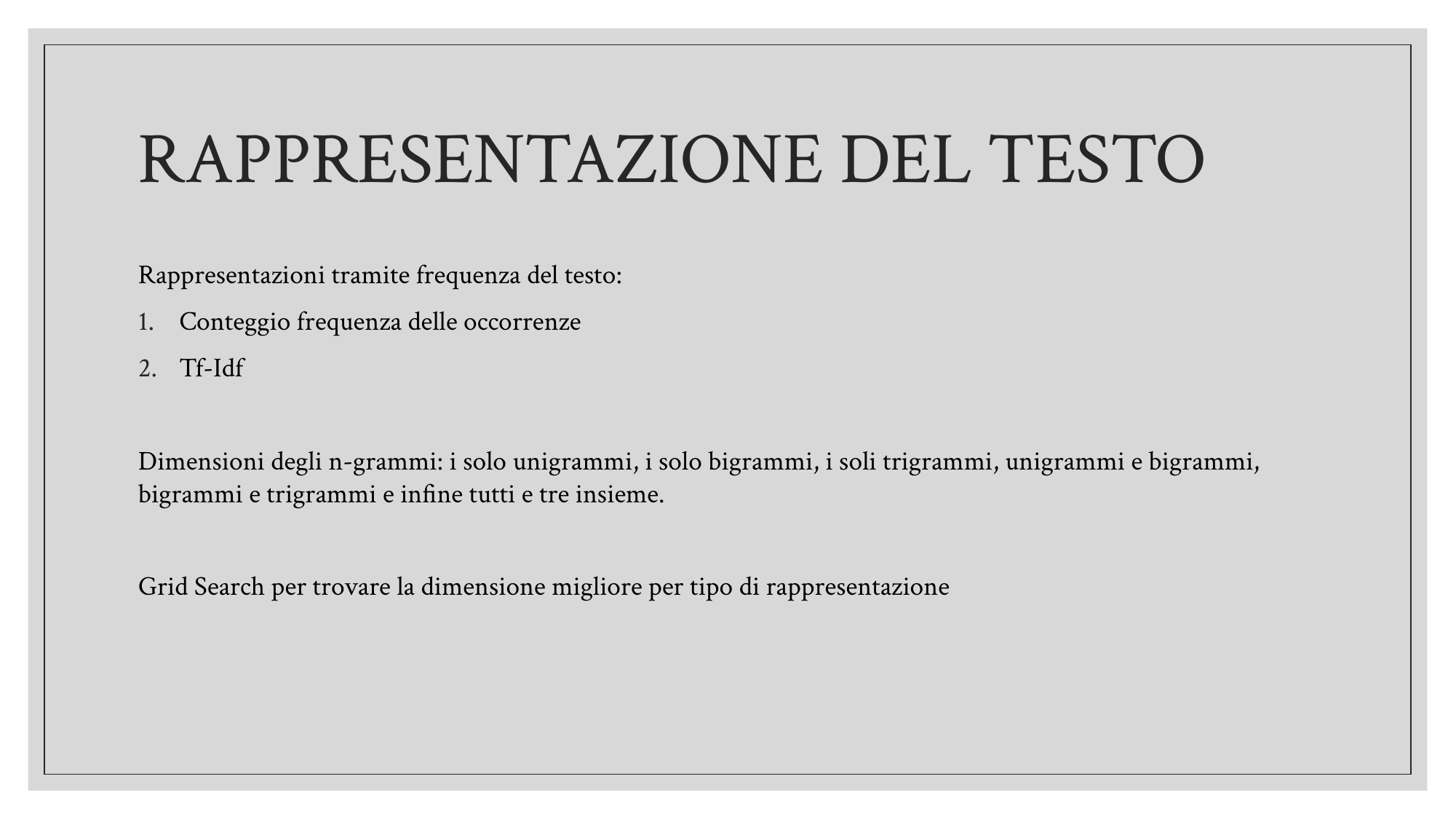

# RAPPRESENTAZIONE DEL TESTO
Rappresentazioni tramite frequenza del testo:
Conteggio frequenza delle occorrenze
Tf-Idf

Dimensioni degli n-grammi: i solo unigrammi, i solo bigrammi, i soli trigrammi, unigrammi e bigrammi, bigrammi e trigrammi e infine tutti e tre insieme.

Grid Search per trovare la dimensione migliore per tipo di rappresentazione